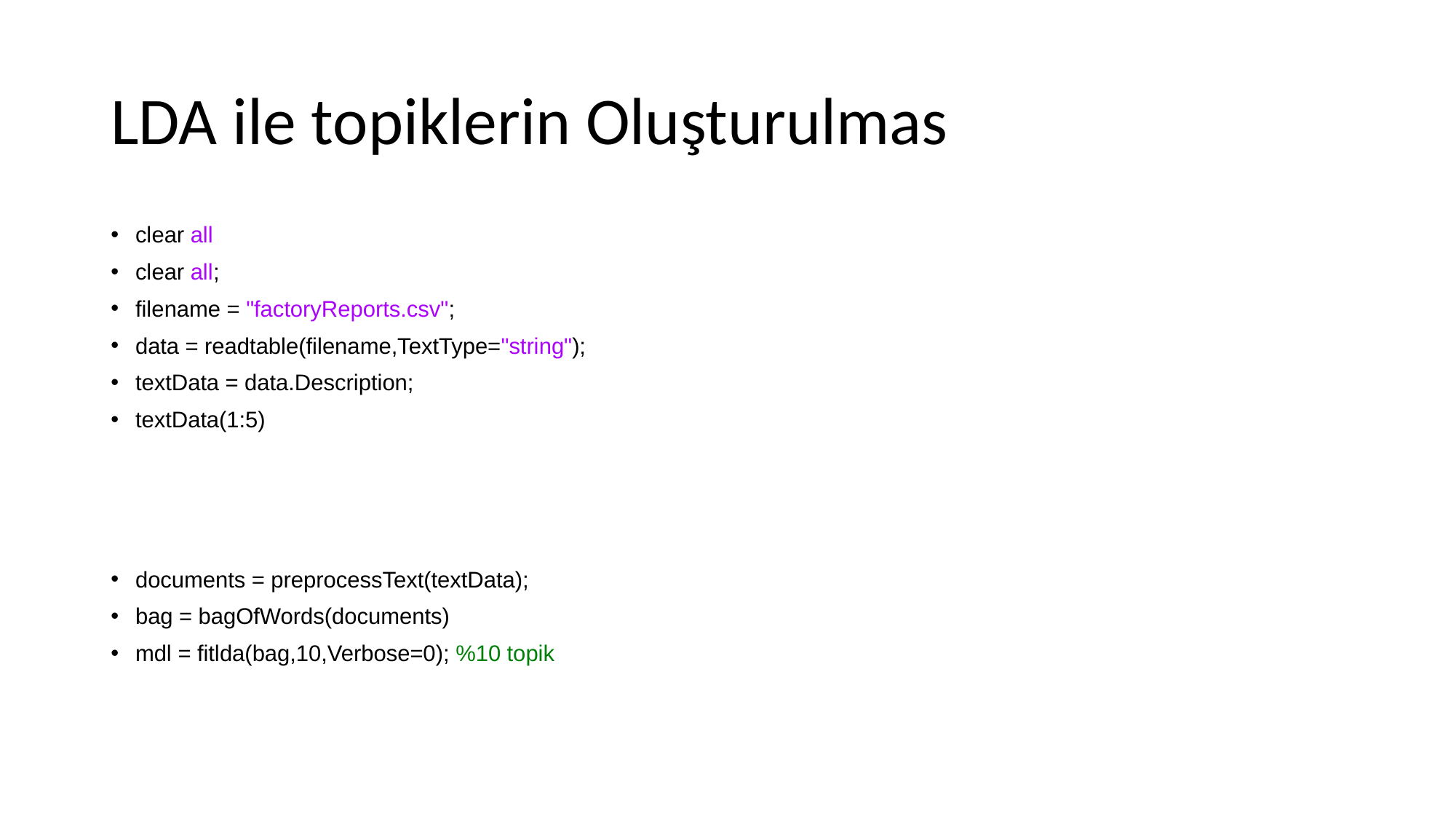

# LDA ile topiklerin Oluşturulmas
clear all
clear all;
filename = "factoryReports.csv";
data = readtable(filename,TextType="string");
textData = data.Description;
textData(1:5)

documents = preprocessText(textData);
bag = bagOfWords(documents)
mdl = fitlda(bag,10,Verbose=0); %10 topik